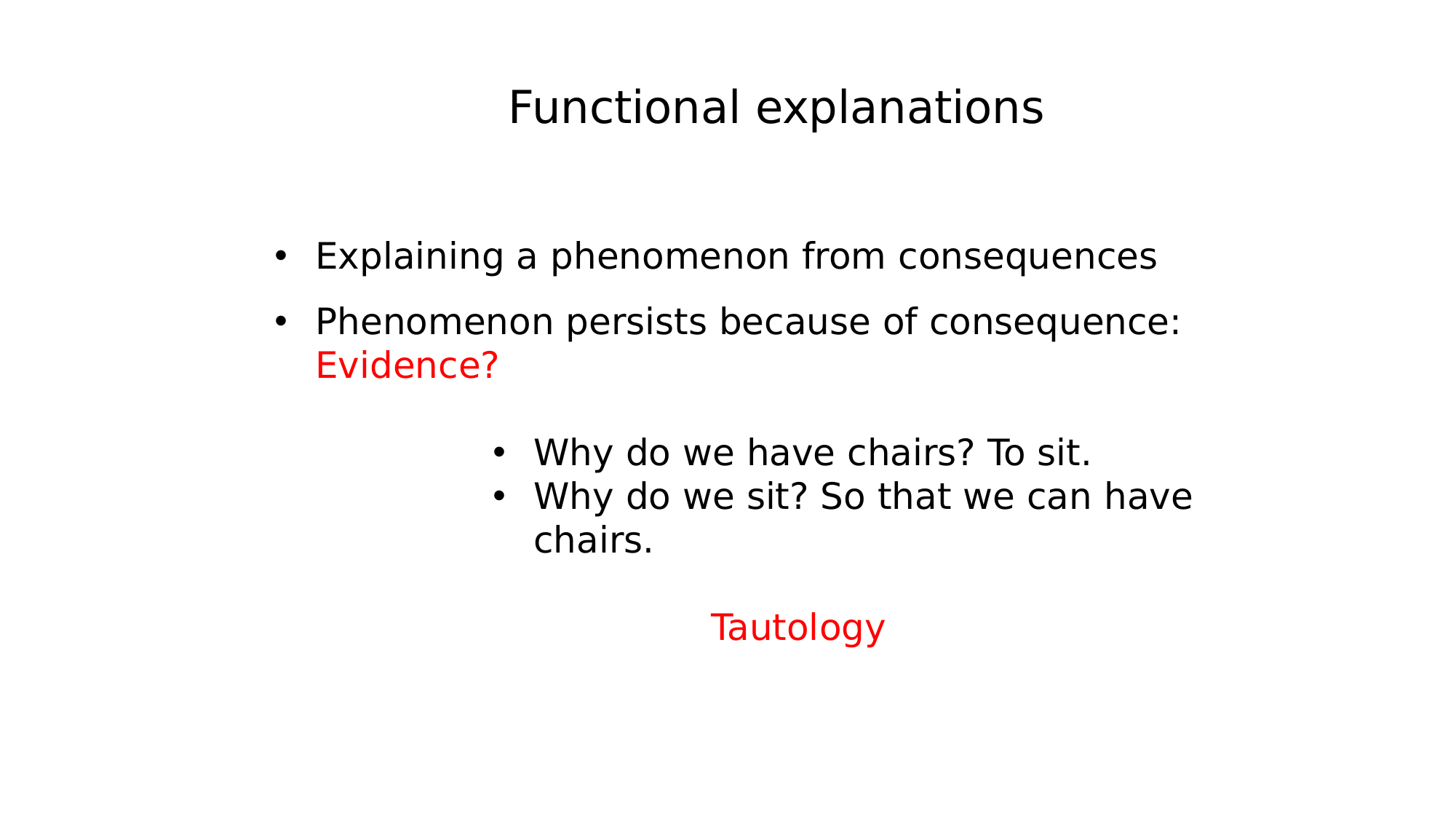

Functional explanations

Explaining a phenomenon from consequences

Phenomenon persists because of consequence: Evidence?

Why do we have chairs? To sit.
Why do we sit? So that we can have chairs.

		Tautology